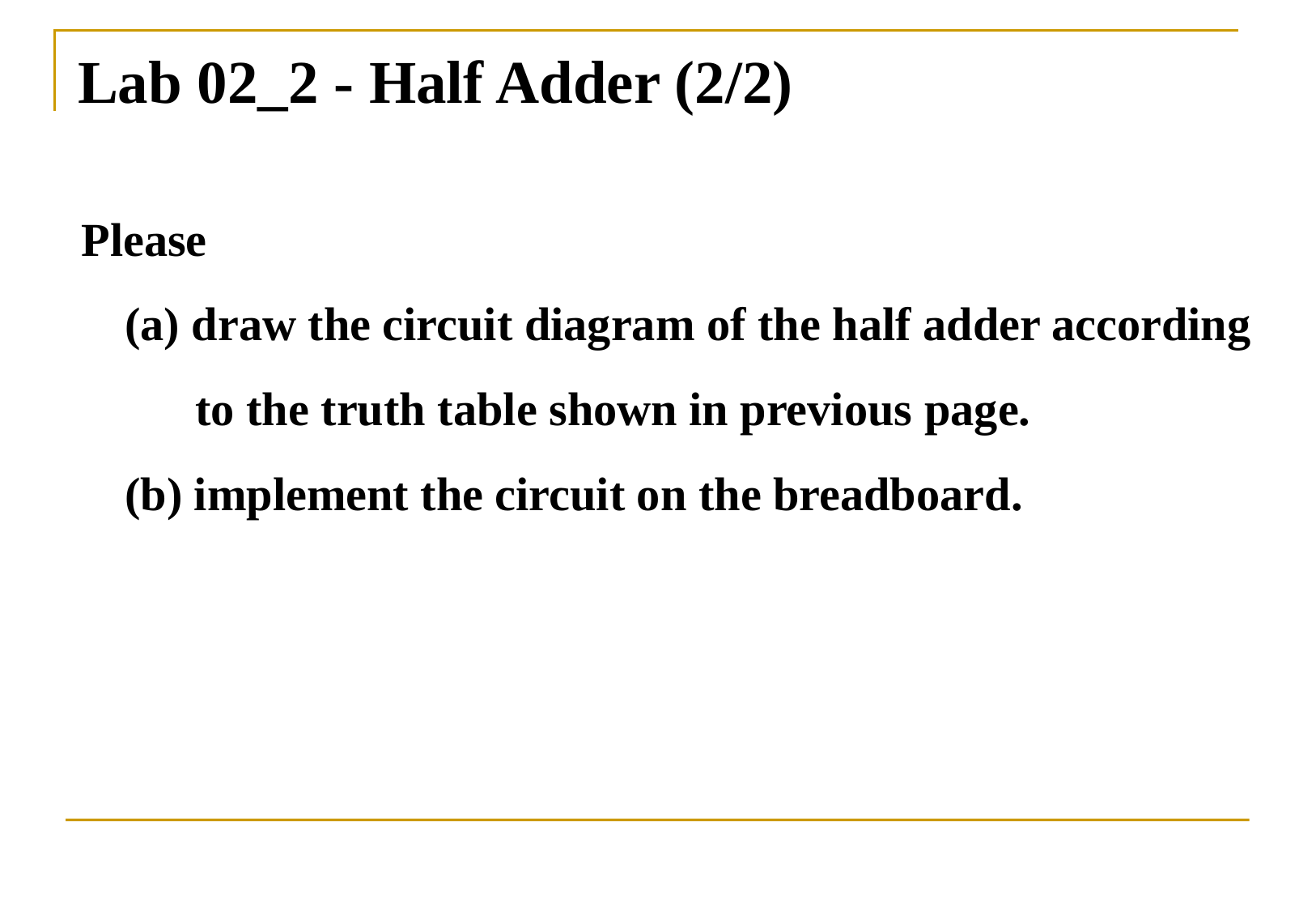

Lab 02_2 - Half Adder (2/2)
Please
(a) draw the circuit diagram of the half adder according
      to the truth table shown in previous page.
(b) implement the circuit on the breadboard.